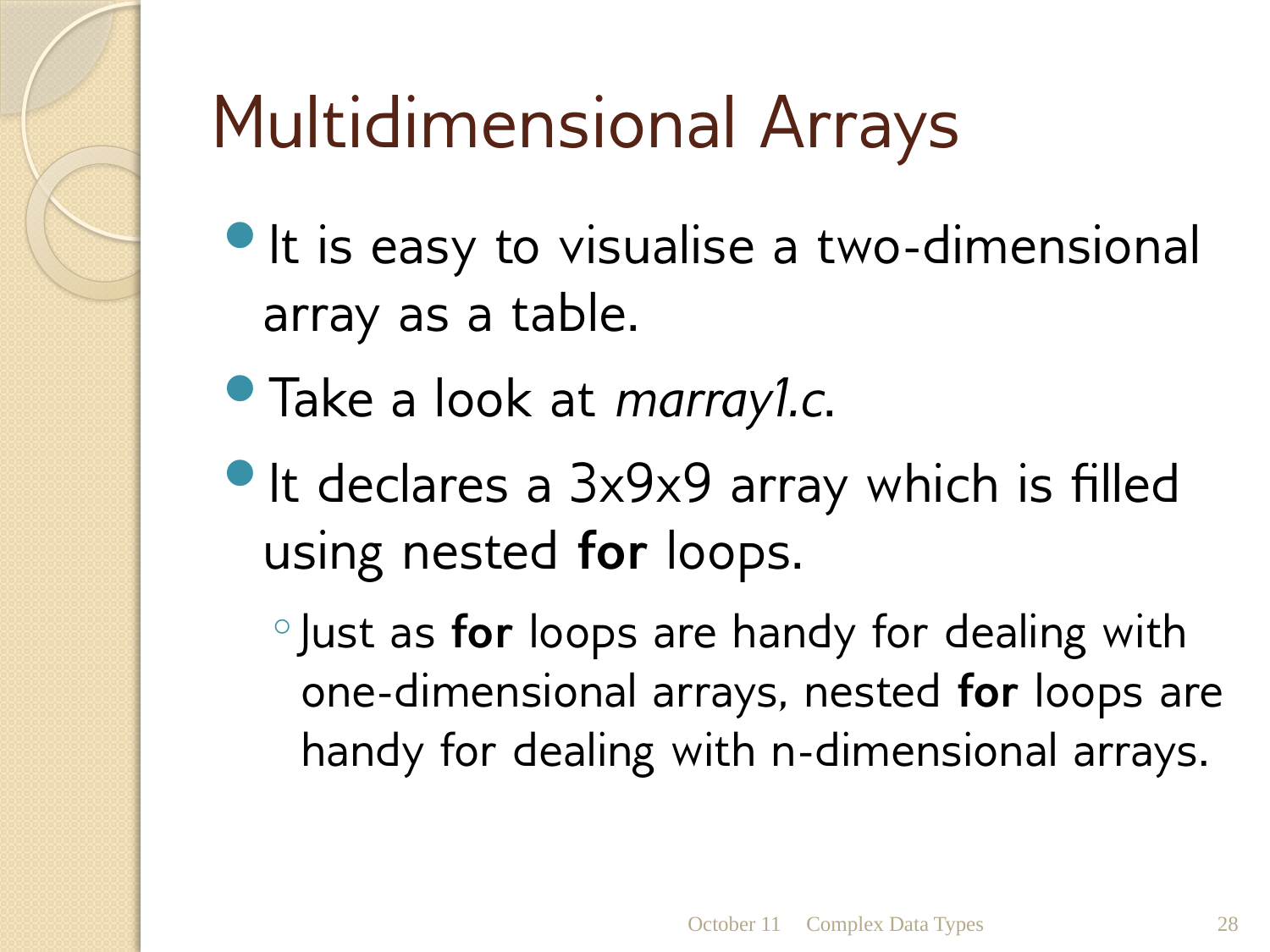

# Multidimensional Arrays
It is easy to visualise a two-dimensional array as a table.
Take a look at marray1.c.
It declares a 3x9x9 array which is filled using nested for loops.
Just as for loops are handy for dealing with one-dimensional arrays, nested for loops are handy for dealing with n-dimensional arrays.
October 11
Complex Data Types
28